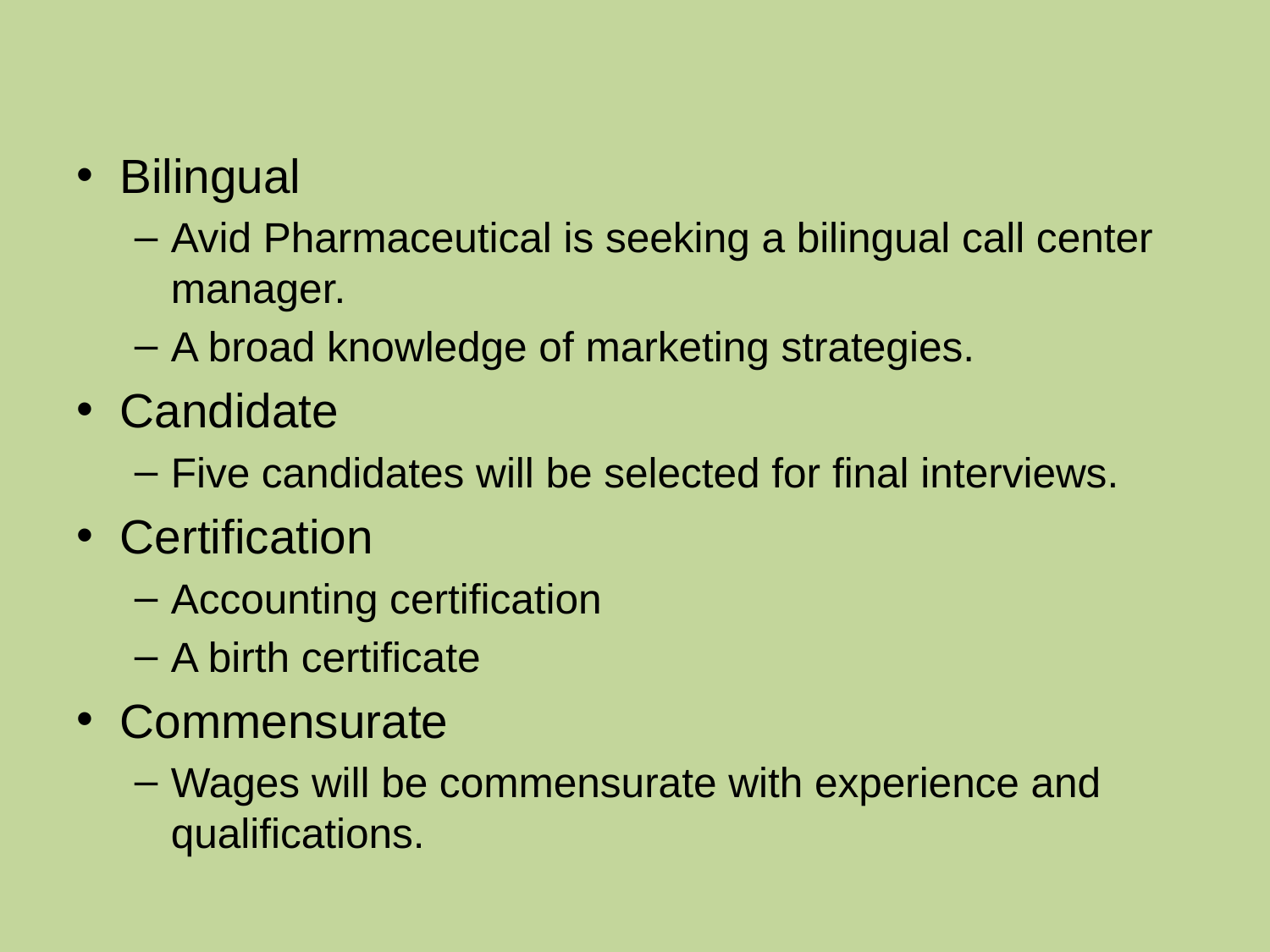

#
Bilingual
Avid Pharmaceutical is seeking a bilingual call center manager.
A broad knowledge of marketing strategies.
Candidate
Five candidates will be selected for final interviews.
Certification
Accounting certification
A birth certificate
Commensurate
Wages will be commensurate with experience and qualifications.